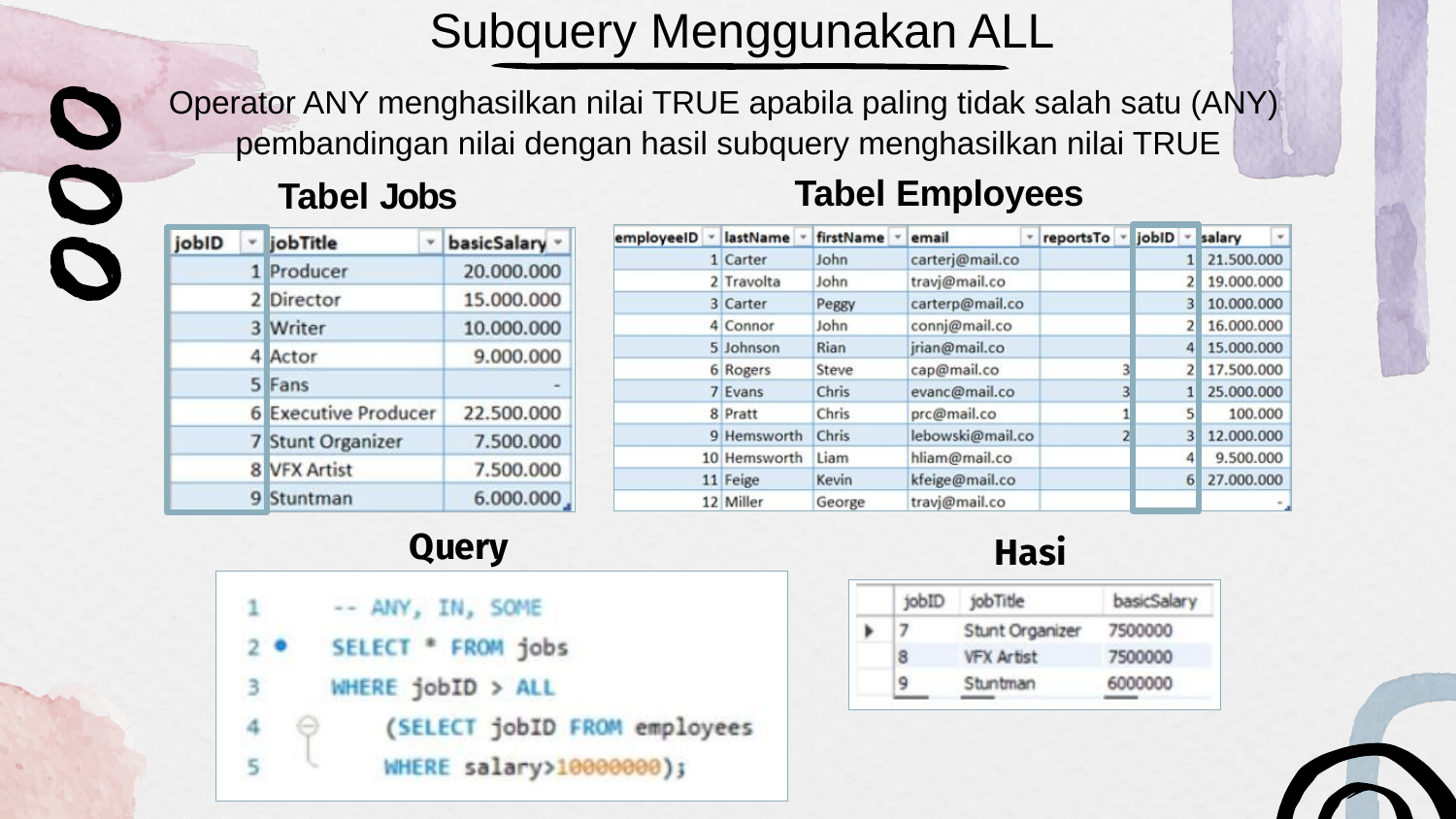

# Subquery Menggunakan ALL

Operator ANY menghasilkan nilai TRUE apabila paling tidak salah satu (ANY)
pembandingan nilai dengan hasil subquery menghasilkan nilai TRUE
Tabel Employees
Tabel Jobs

Query
Hasil